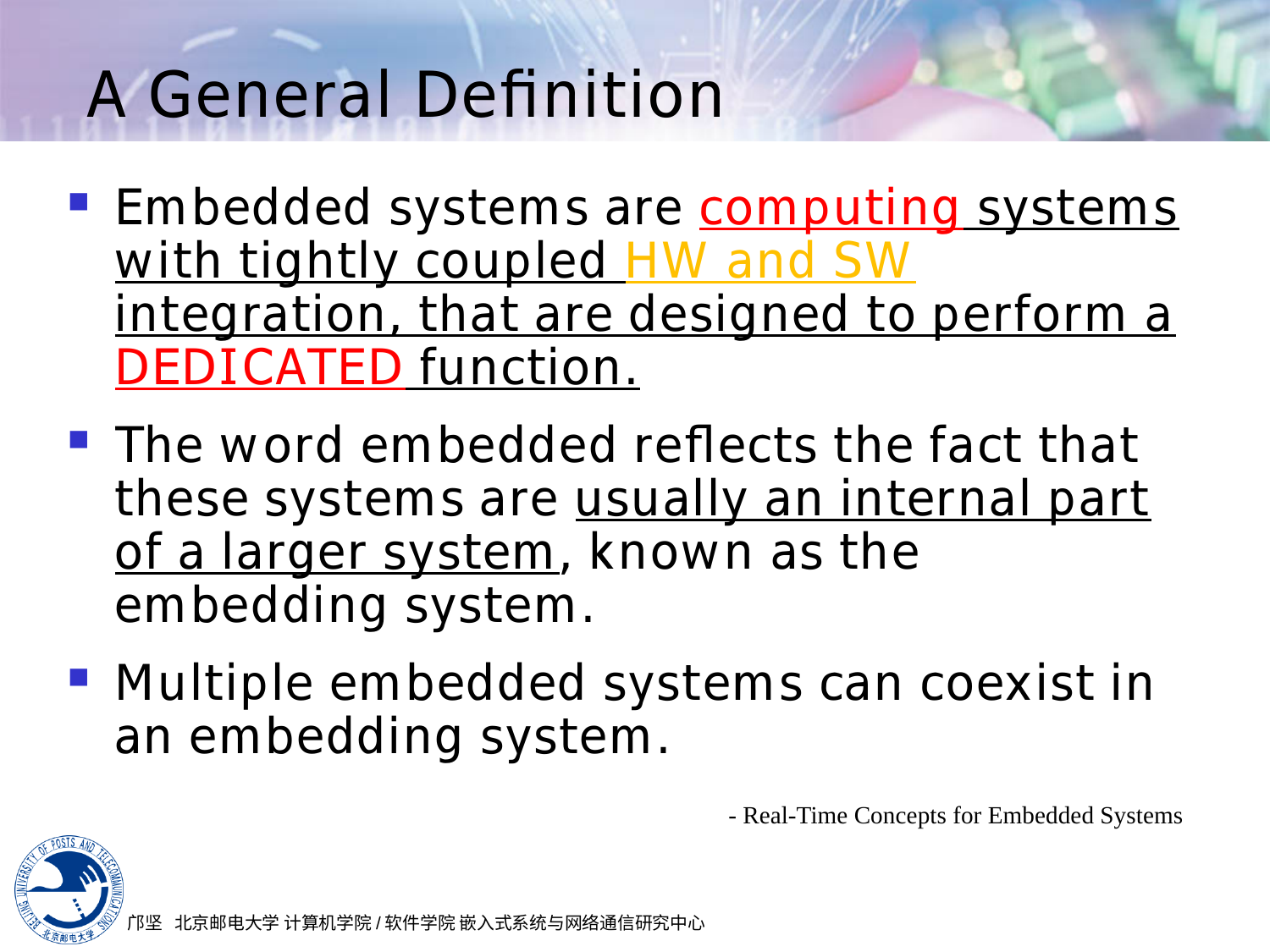

# A General Definition
Embedded systems are computing systems with tightly coupled HW and SW integration, that are designed to perform a DEDICATED function.
The word embedded reflects the fact that these systems are usually an internal part of a larger system, known as the embedding system.
Multiple embedded systems can coexist in an embedding system.
- Real-Time Concepts for Embedded Systems